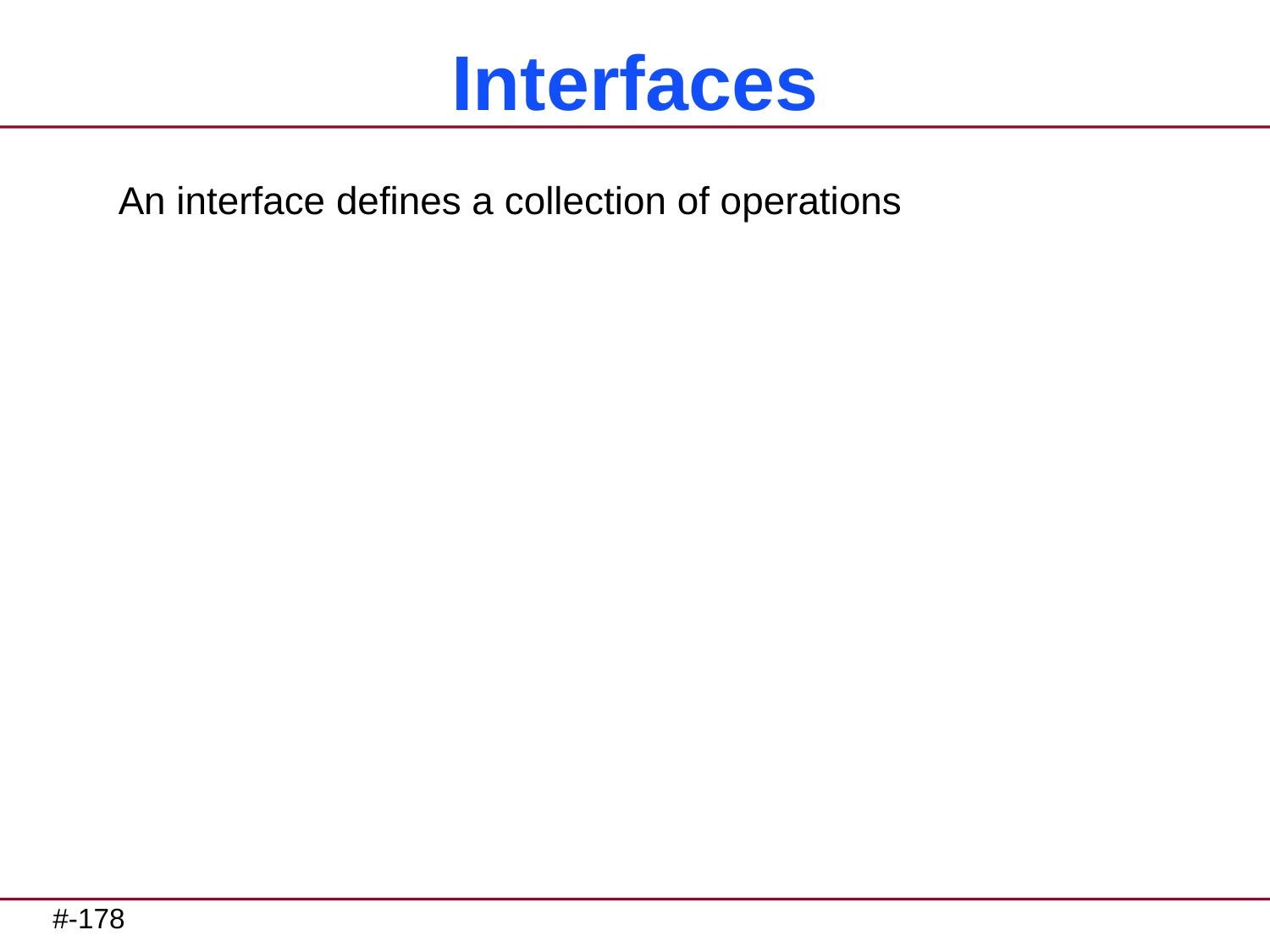

# Interfaces
An interface defines a collection of operations